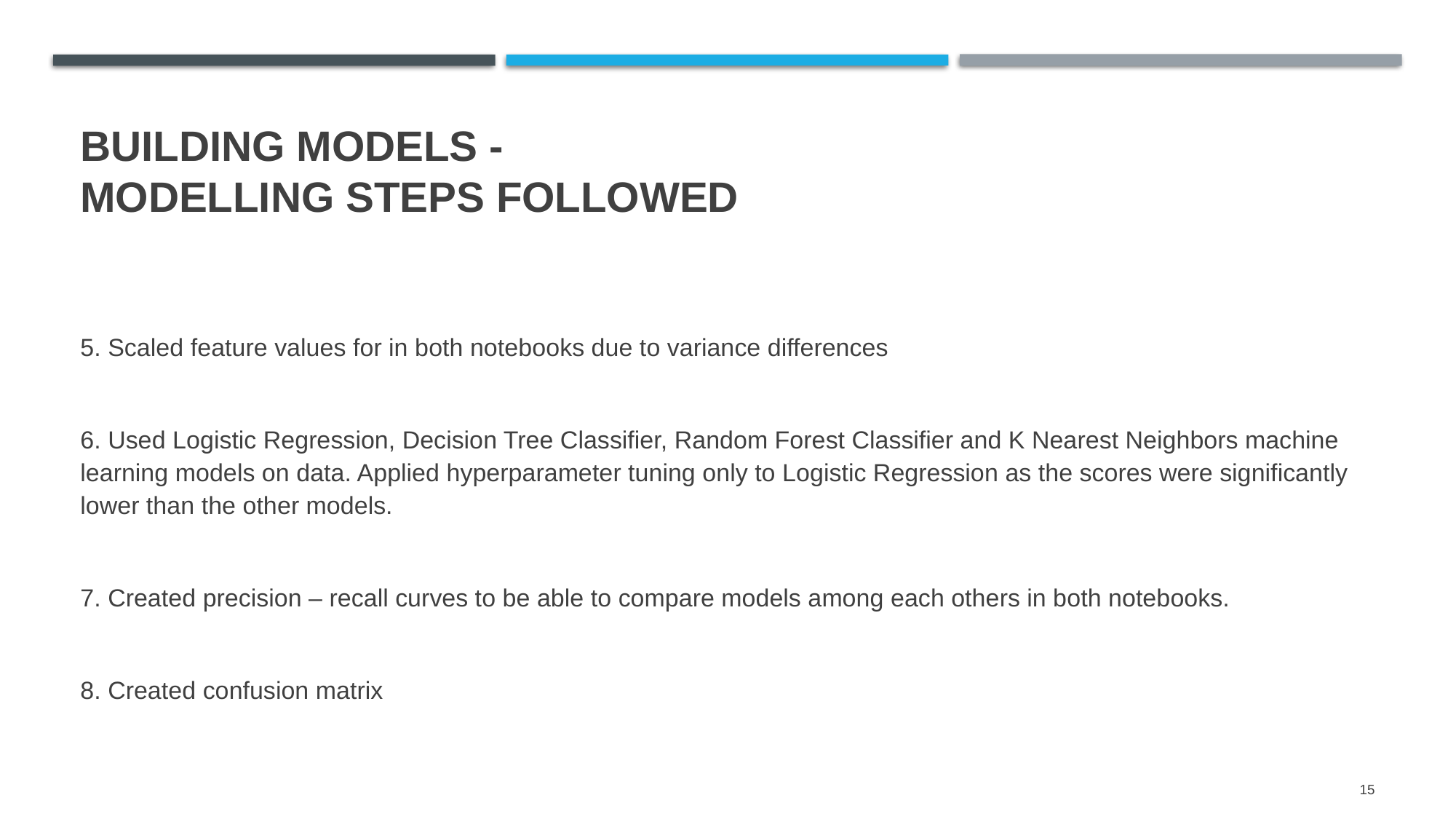

# Building Models - Modelling Steps Followed

5. Scaled feature values for in both notebooks due to variance differences

6. Used Logistic Regression, Decision Tree Classifier, Random Forest Classifier and K Nearest Neighbors machine learning models on data. Applied hyperparameter tuning only to Logistic Regression as the scores were significantly lower than the other models.

7. Created precision – recall curves to be able to compare models among each others in both notebooks.

8. Created confusion matrix

15